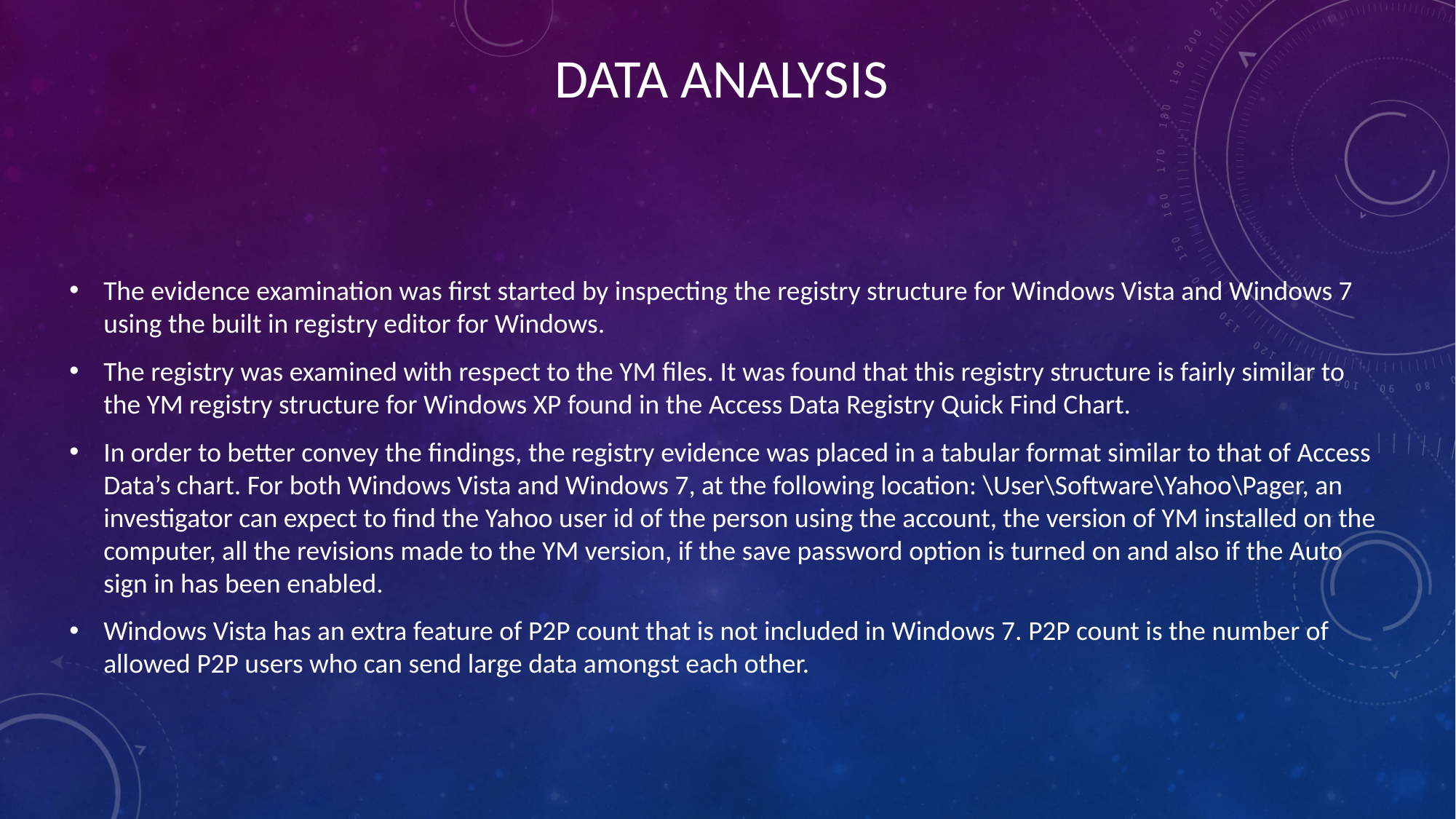

# Data Analysis
The evidence examination was first started by inspecting the registry structure for Windows Vista and Windows 7 using the built in registry editor for Windows.
The registry was examined with respect to the YM files. It was found that this registry structure is fairly similar to the YM registry structure for Windows XP found in the Access Data Registry Quick Find Chart.
In order to better convey the findings, the registry evidence was placed in a tabular format similar to that of Access Data’s chart. For both Windows Vista and Windows 7, at the following location: \User\Software\Yahoo\Pager, an investigator can expect to find the Yahoo user id of the person using the account, the version of YM installed on the computer, all the revisions made to the YM version, if the save password option is turned on and also if the Auto sign in has been enabled.
Windows Vista has an extra feature of P2P count that is not included in Windows 7. P2P count is the number of allowed P2P users who can send large data amongst each other.